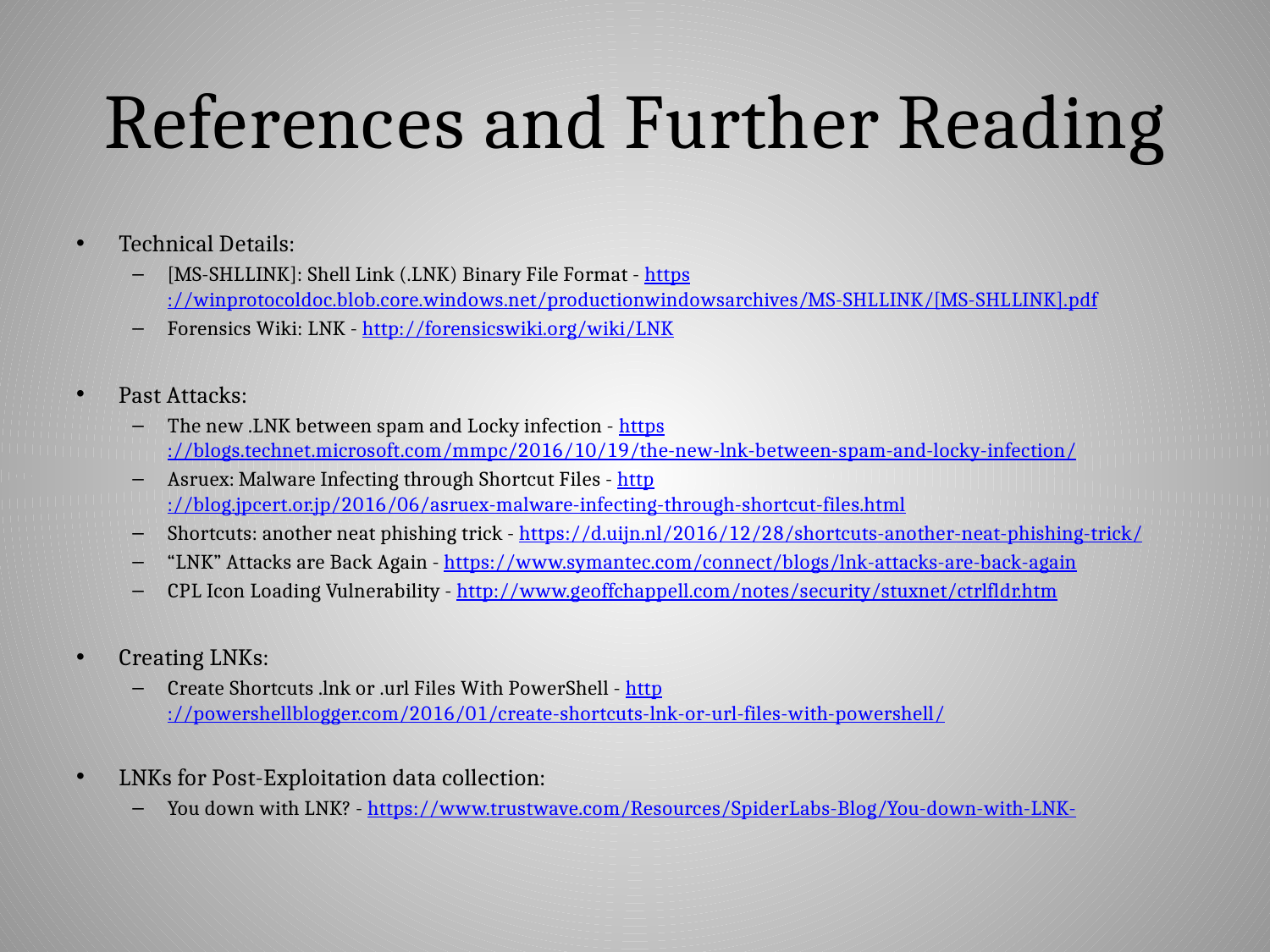

# References and Further Reading
Technical Details:
[MS-SHLLINK]: Shell Link (.LNK) Binary File Format - https://winprotocoldoc.blob.core.windows.net/productionwindowsarchives/MS-SHLLINK/[MS-SHLLINK].pdf
Forensics Wiki: LNK - http://forensicswiki.org/wiki/LNK

Past Attacks:
The new .LNK between spam and Locky infection - https://blogs.technet.microsoft.com/mmpc/2016/10/19/the-new-lnk-between-spam-and-locky-infection/
Asruex: Malware Infecting through Shortcut Files - http://blog.jpcert.or.jp/2016/06/asruex-malware-infecting-through-shortcut-files.html
Shortcuts: another neat phishing trick - https://d.uijn.nl/2016/12/28/shortcuts-another-neat-phishing-trick/
“LNK” Attacks are Back Again - https://www.symantec.com/connect/blogs/lnk-attacks-are-back-again
CPL Icon Loading Vulnerability - http://www.geoffchappell.com/notes/security/stuxnet/ctrlfldr.htm

Creating LNKs:
Create Shortcuts .lnk or .url Files With PowerShell - http://powershellblogger.com/2016/01/create-shortcuts-lnk-or-url-files-with-powershell/

LNKs for Post-Exploitation data collection:
You down with LNK? - https://www.trustwave.com/Resources/SpiderLabs-Blog/You-down-with-LNK-